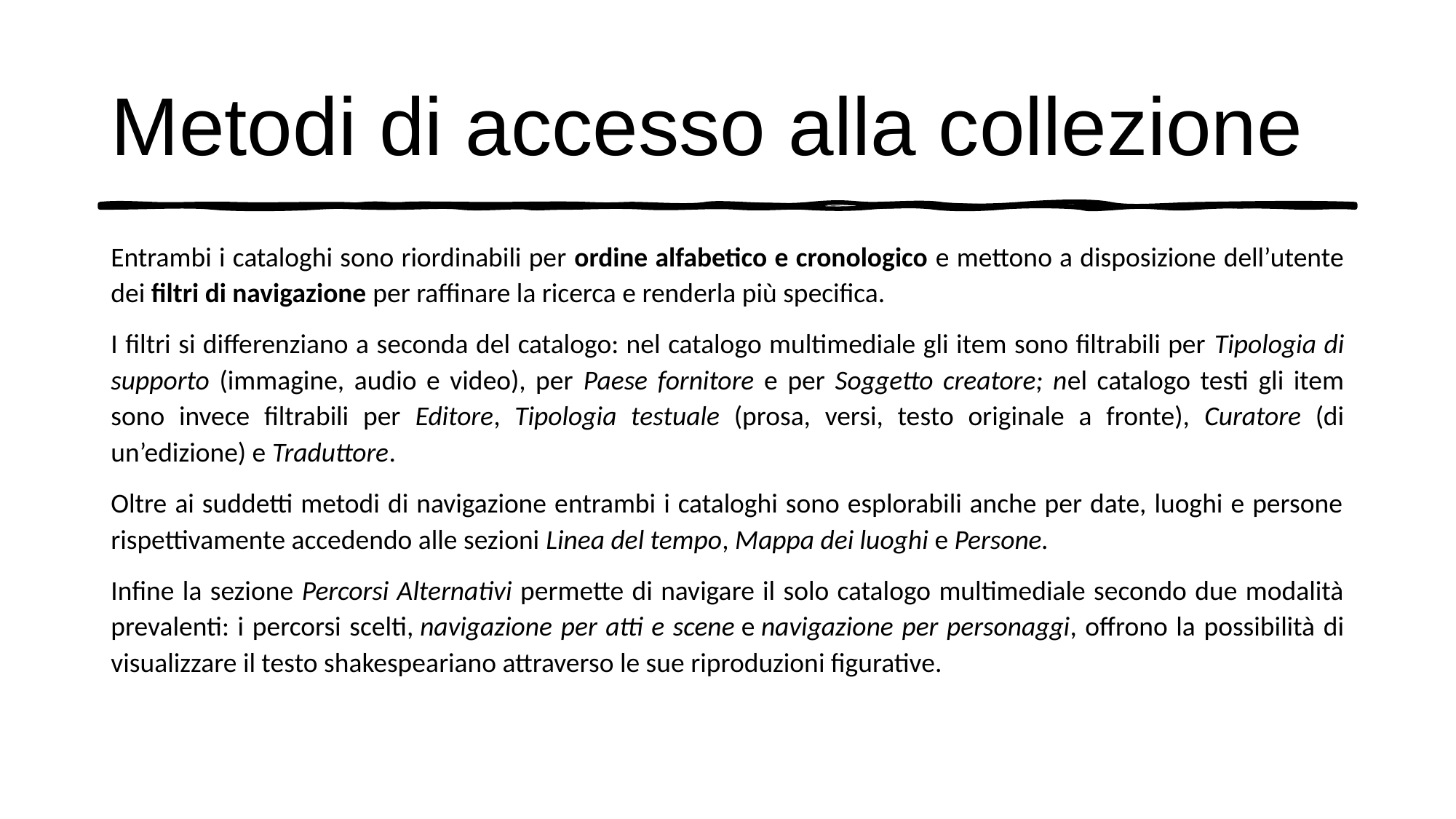

# Metodi di accesso alla collezione
Entrambi i cataloghi sono riordinabili per ordine alfabetico e cronologico e mettono a disposizione dell’utente dei filtri di navigazione per raffinare la ricerca e renderla più specifica.
I filtri si differenziano a seconda del catalogo: nel catalogo multimediale gli item sono filtrabili per Tipologia di supporto (immagine, audio e video), per Paese fornitore e per Soggetto creatore; nel catalogo testi gli item sono invece filtrabili per Editore, Tipologia testuale (prosa, versi, testo originale a fronte), Curatore (di un’edizione) e Traduttore.
Oltre ai suddetti metodi di navigazione entrambi i cataloghi sono esplorabili anche per date, luoghi e persone rispettivamente accedendo alle sezioni Linea del tempo, Mappa dei luoghi e Persone.
Infine la sezione Percorsi Alternativi permette di navigare il solo catalogo multimediale secondo due modalità prevalenti: i percorsi scelti, navigazione per atti e scene e navigazione per personaggi, offrono la possibilità di visualizzare il testo shakespeariano attraverso le sue riproduzioni figurative.